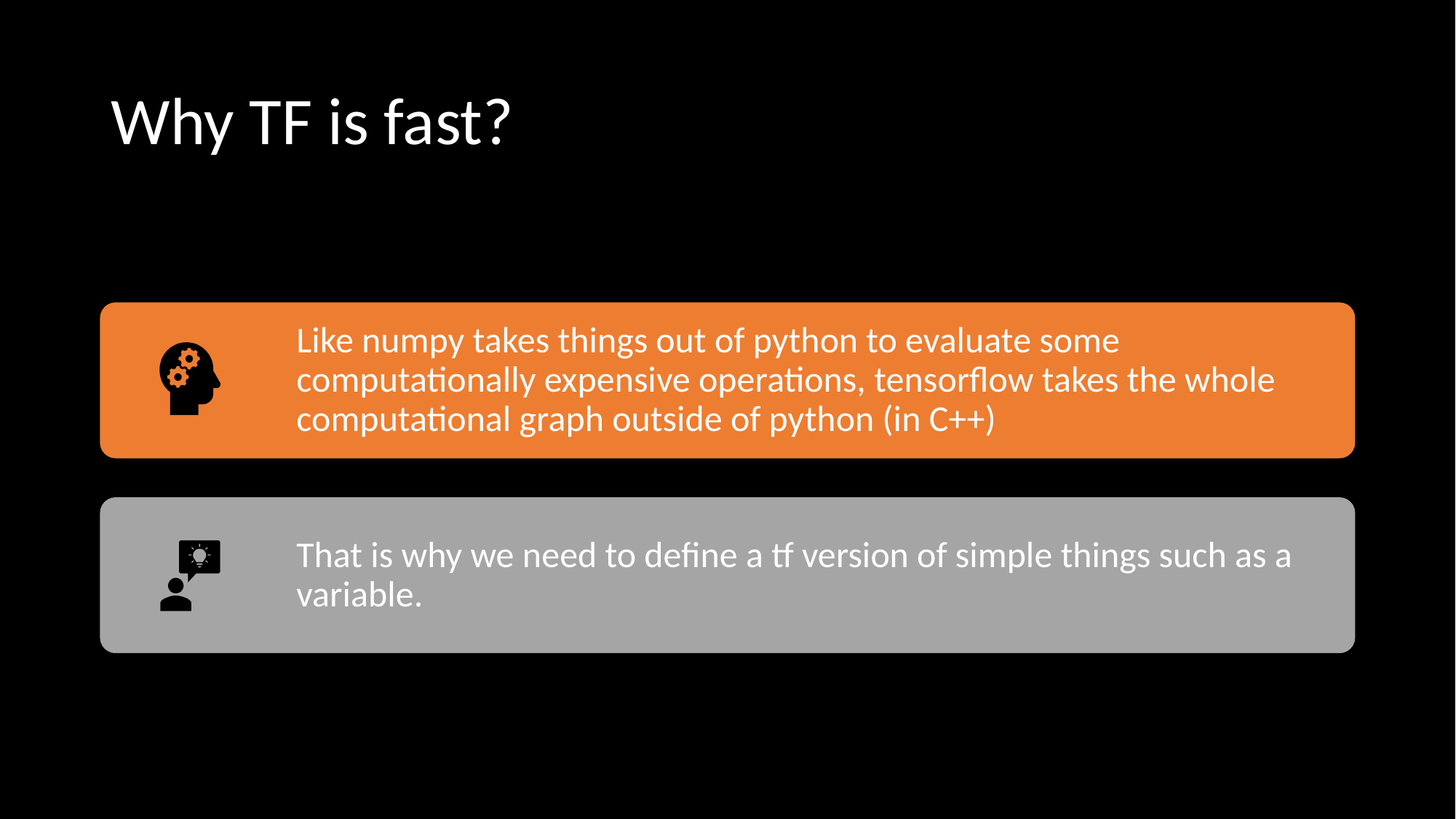

# Why TF is fast?
Like numpy takes things out of python to evaluate some computationally expensive operations, tensorflow takes the whole computational graph outside of python (in C++)
That is why we need to define a tf version of simple things such as a variable.